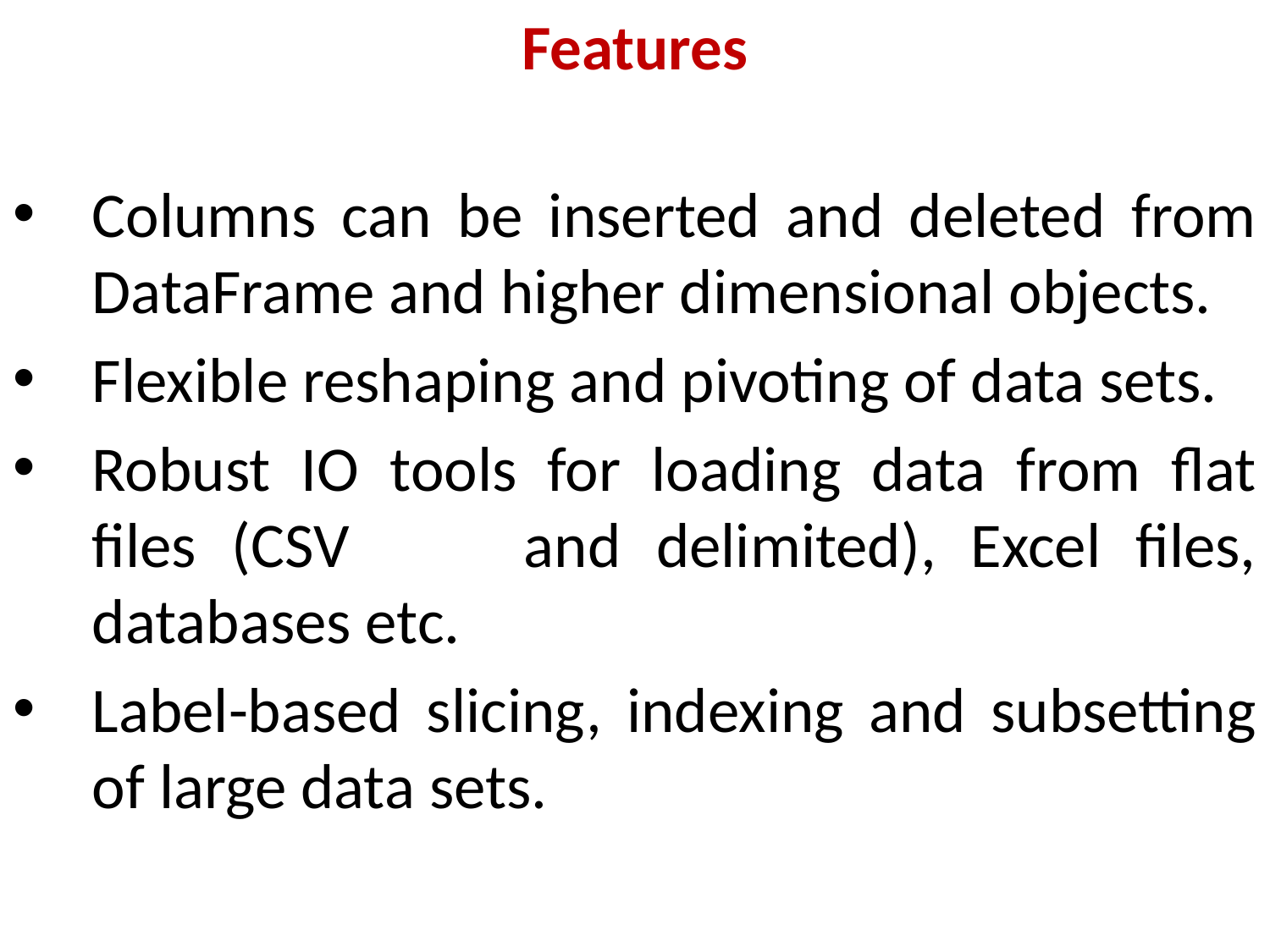

Features

Columns can be inserted and deleted from DataFrame and higher dimensional objects.
Flexible reshaping and pivoting of data sets.
Robust IO tools for loading data from flat files (CSV     and delimited), Excel files, databases etc.
Label-based slicing, indexing and subsetting of large data sets.